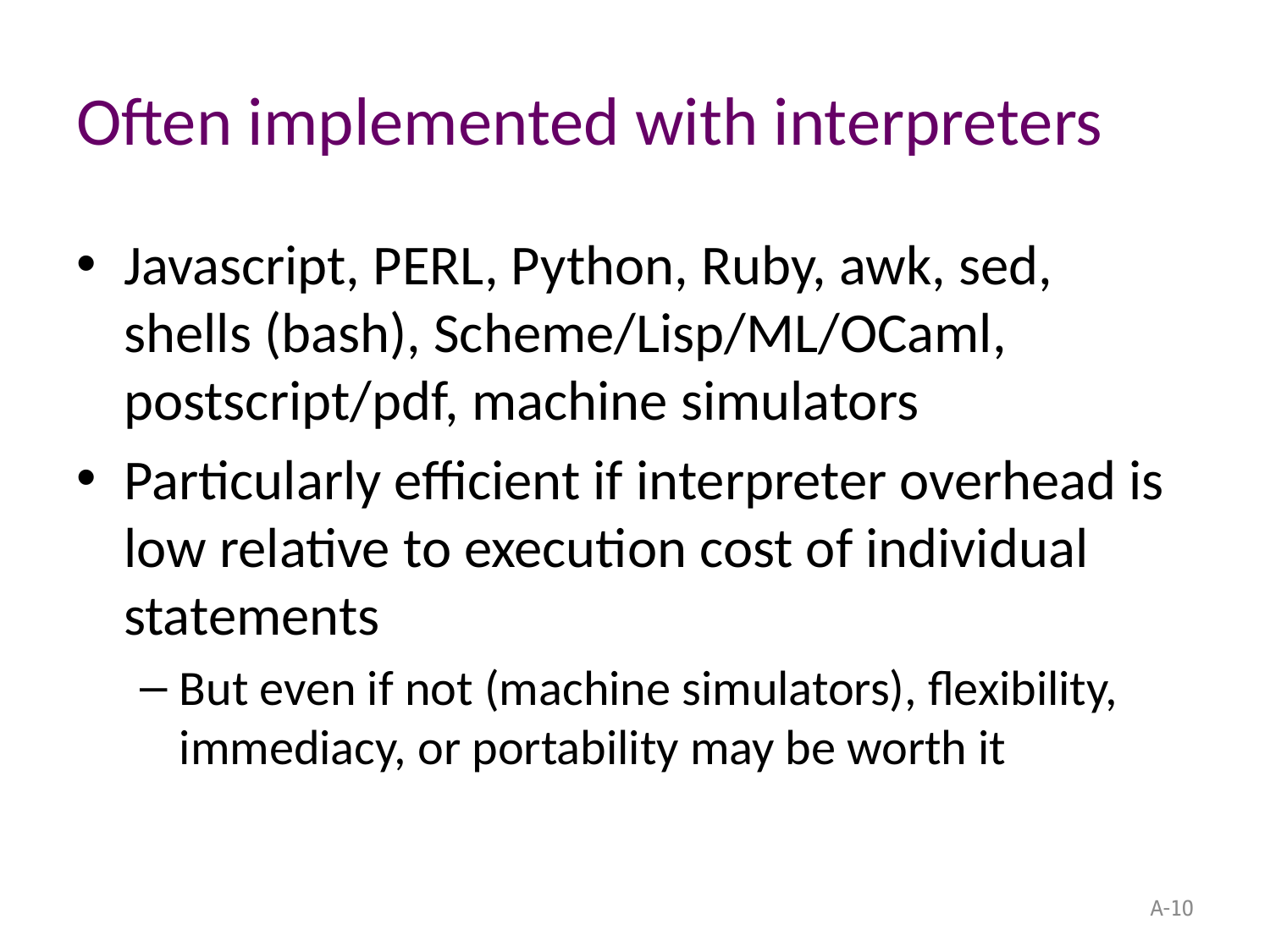

# Often implemented with interpreters
Javascript, PERL, Python, Ruby, awk, sed, shells (bash), Scheme/Lisp/ML/OCaml, postscript/pdf, machine simulators
Particularly efficient if interpreter overhead is low relative to execution cost of individual statements
But even if not (machine simulators), flexibility, immediacy, or portability may be worth it
A-10